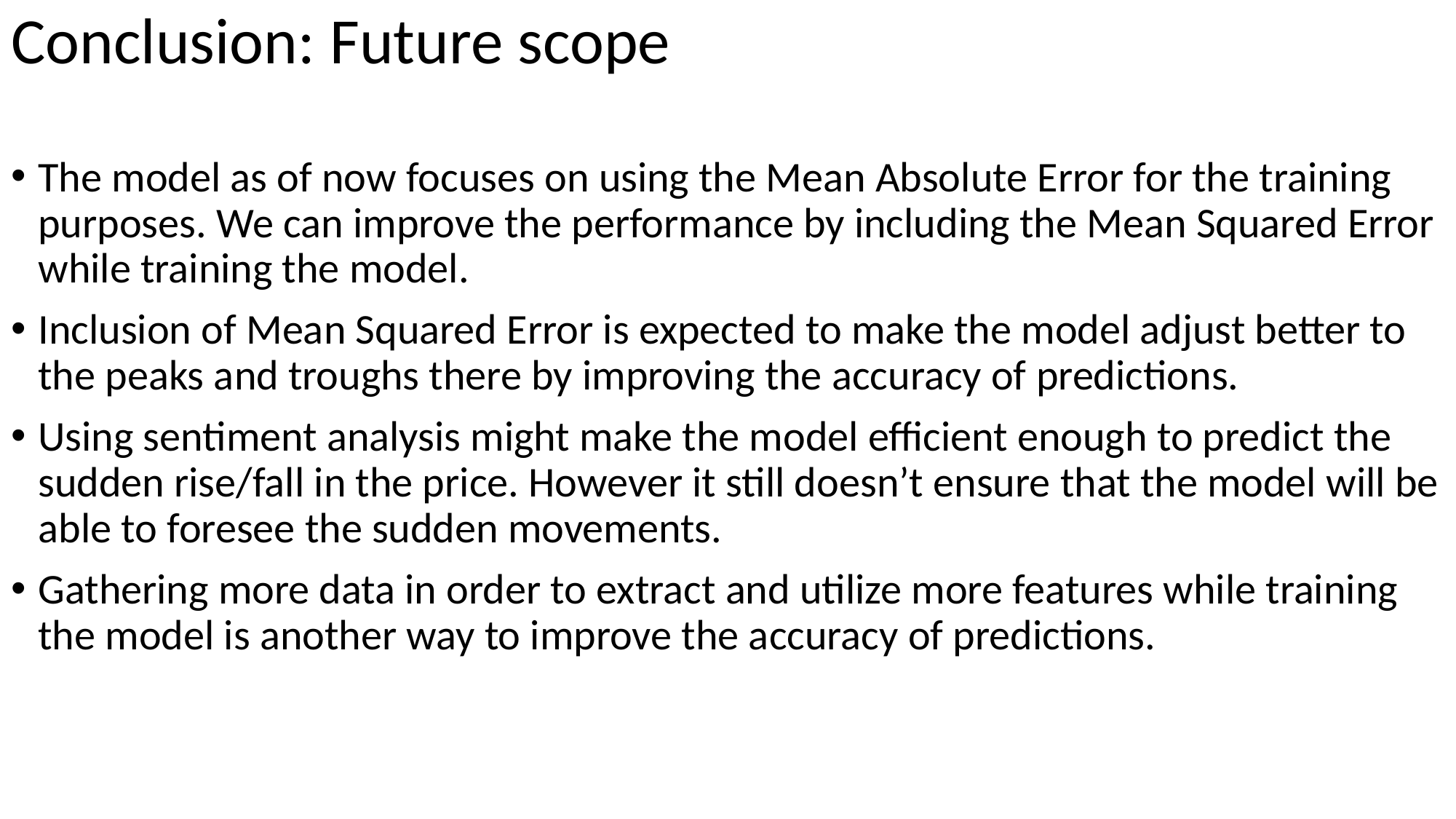

# Conclusion: Future scope

The model as of now focuses on using the Mean Absolute Error for the training purposes. We can improve the performance by including the Mean Squared Error while training the model.
Inclusion of Mean Squared Error is expected to make the model adjust better to the peaks and troughs there by improving the accuracy of predictions.
Using sentiment analysis might make the model efficient enough to predict the sudden rise/fall in the price. However it still doesn’t ensure that the model will be able to foresee the sudden movements.
Gathering more data in order to extract and utilize more features while training the model is another way to improve the accuracy of predictions.